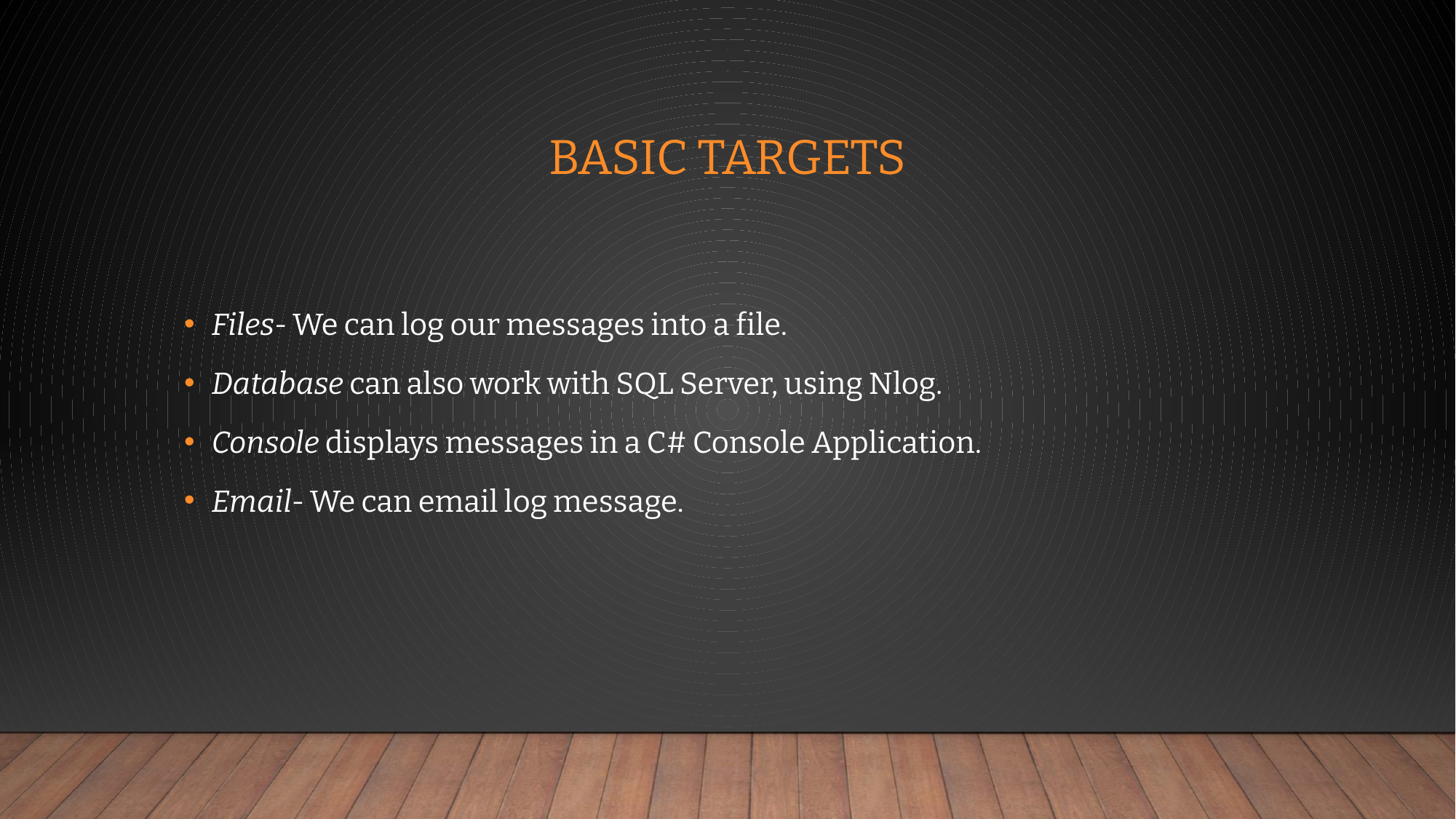

# Basic targets

Files- We can log our messages into a file.
Database can also work with SQL Server, using Nlog.
Console displays messages in a C# Console Application.
Email- We can email log message.